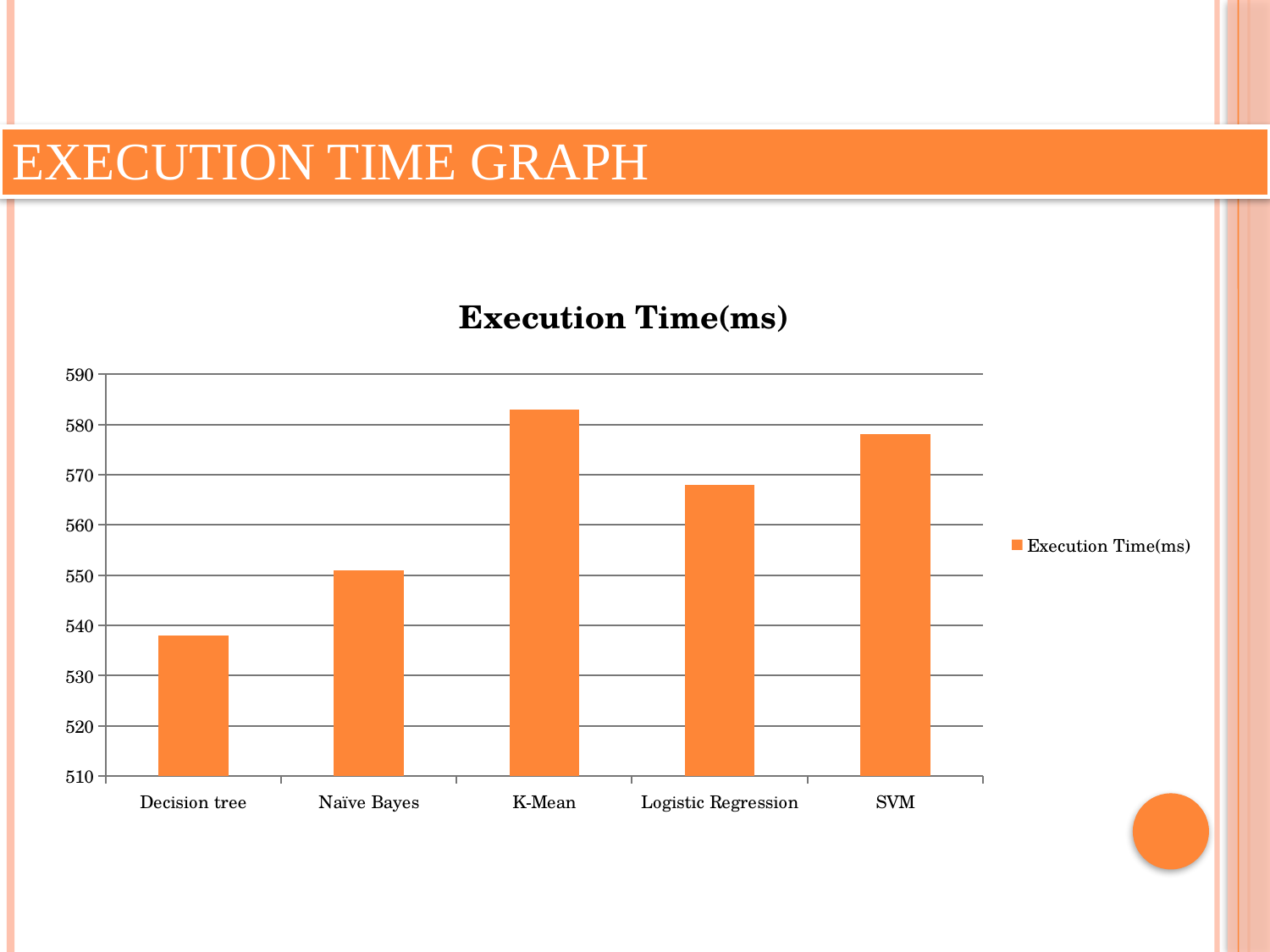

# Execution Time Graph

### Chart:

| Category | Execution Time(ms) |
|---|---|
| Decision tree | 538.03 |
| Naïve Bayes | 551.03 |
| K-Mean | 583.03 |
| Logistic Regression | 568.03 |
| SVM | 578.03 |